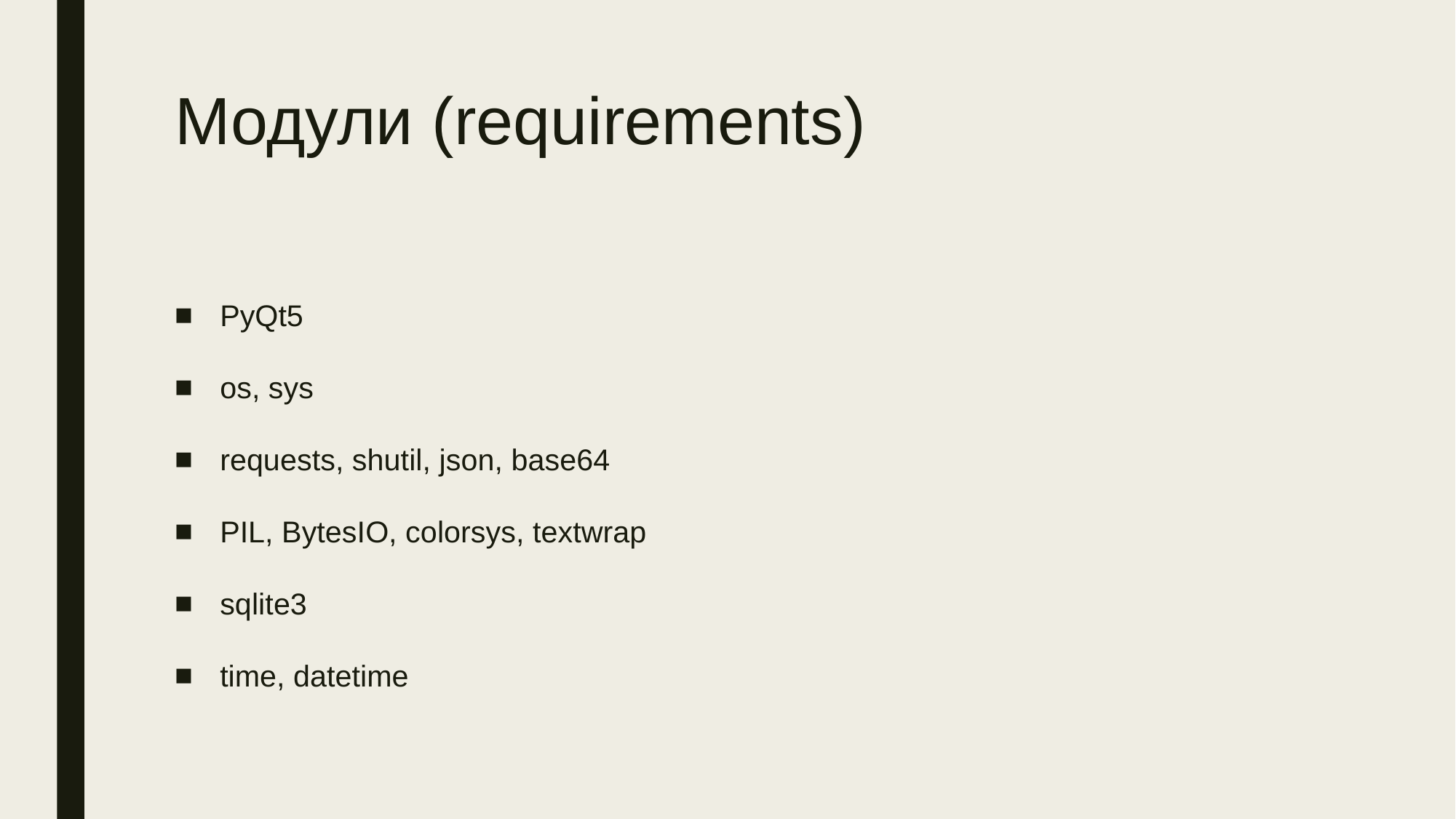

# Модули (requirements)
PyQt5
os, sys
requests, shutil, json, base64
PIL, BytesIO, colorsys, textwrap
sqlite3
time, datetime